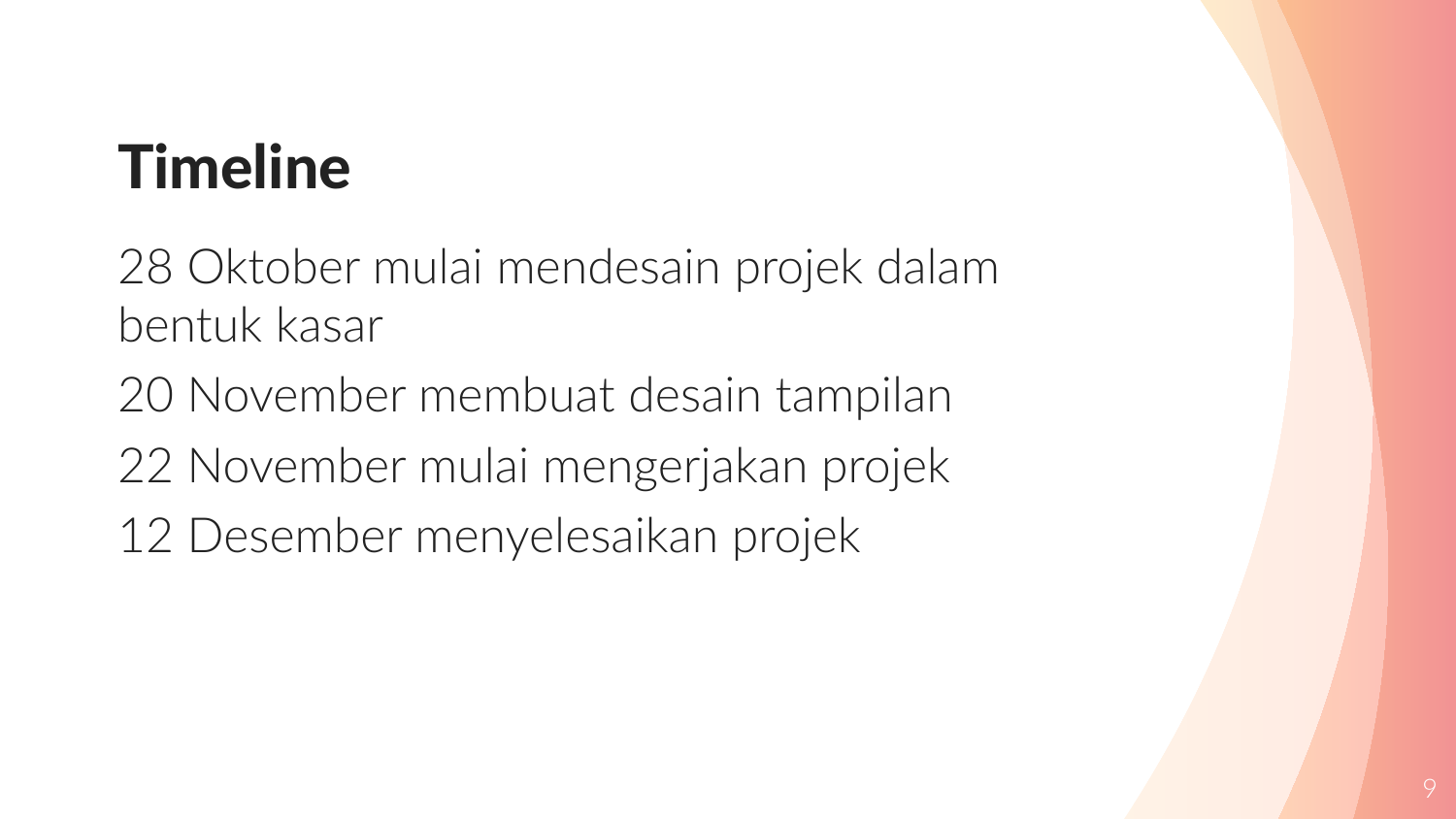

# Timeline
28 Oktober mulai mendesain projek dalam bentuk kasar
20 November membuat desain tampilan
22 November mulai mengerjakan projek
12 Desember menyelesaikan projek
9